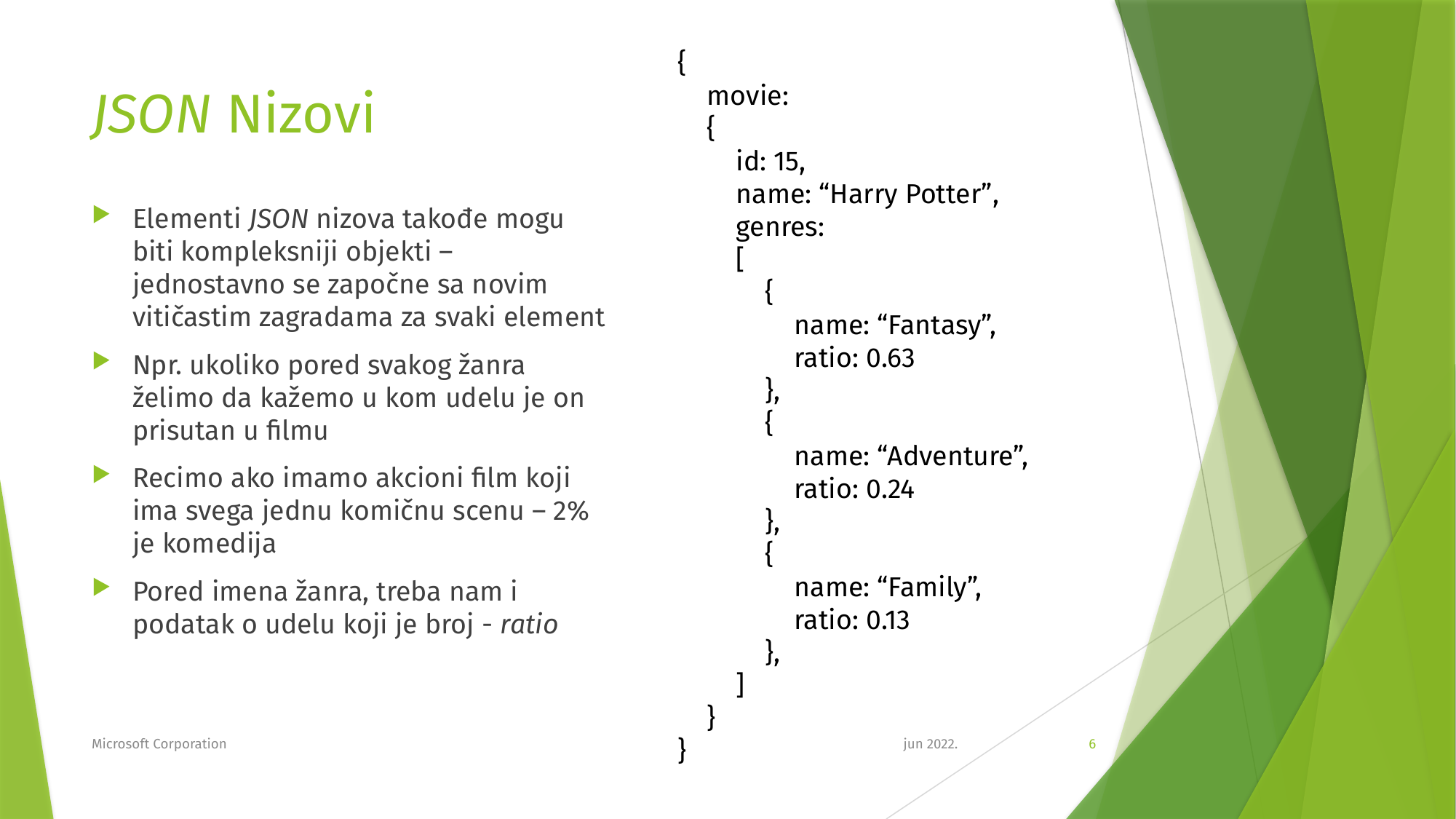

{
    movie:
    {
        id: 15,
        name: “Harry Potter”,
        genres:
        [
            {
                name: “Fantasy”,
                ratio: 0.63
            },
            {
                name: “Adventure”,
                ratio: 0.24
            },
            {
                name: “Family”,
                ratio: 0.13
            },
        ]
    }
}
# JSON Nizovi
Elementi JSON nizova takođe mogu biti kompleksniji objekti – jednostavno se započne sa novim vitičastim zagradama za svaki element
Npr. ukoliko pored svakog žanra želimo da kažemo u kom udelu je on prisutan u filmu
Recimo ako imamo akcioni film koji ima svega jednu komičnu scenu – 2% je komedija
Pored imena žanra, treba nam i podatak o udelu koji je broj - ratio
Microsoft Corporation
jun 2022.
6